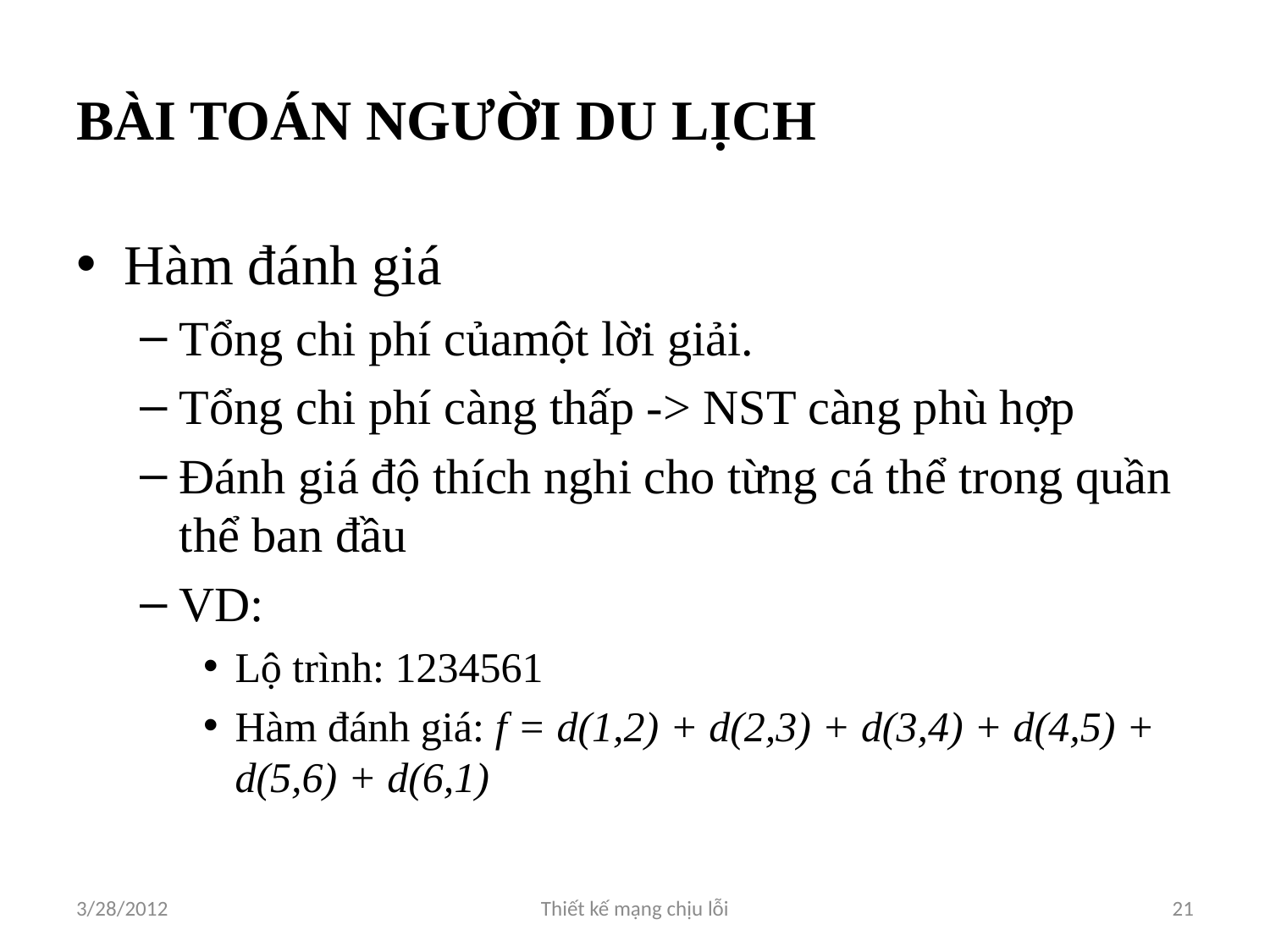

# BÀI TOÁN NGƯỜI DU LỊCH
Hàm đánh giá
Tổng chi phí củamột lời giải.
Tổng chi phí càng thấp -> NST càng phù hợp
Đánh giá độ thích nghi cho từng cá thể trong quần thể ban đầu
VD:
Lộ trình: 1234561
Hàm đánh giá: f = d(1,2) + d(2,3) + d(3,4) + d(4,5) + d(5,6) + d(6,1)

3/28/2012
Thiết kế mạng chịu lỗi
21